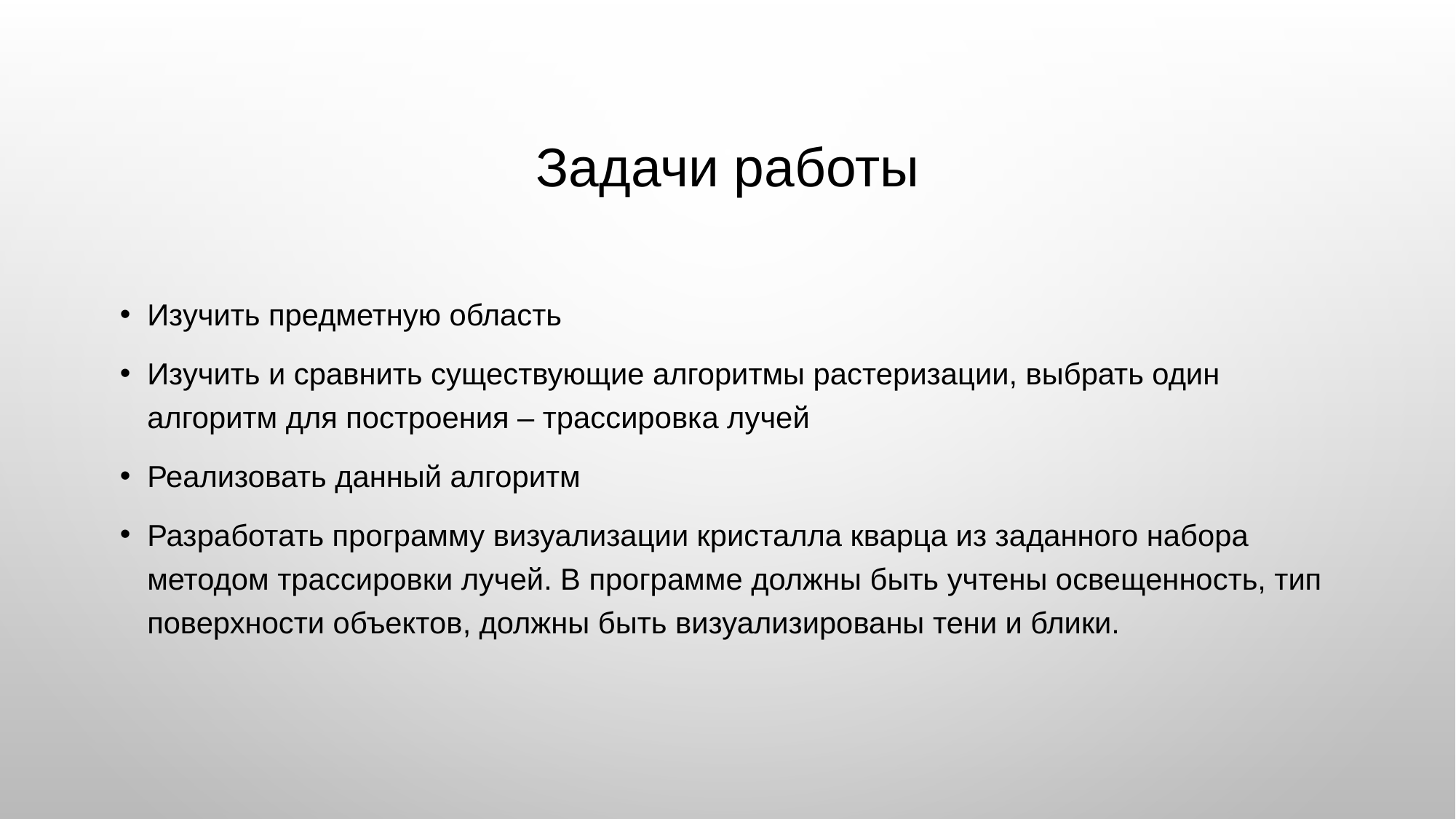

# Задачи работы
Изучить предметную область
Изучить и сравнить существующие алгоритмы растеризации, выбрать один алгоритм для построения – трассировка лучей
Реализовать данный алгоритм
Разработать программу визуализации кристалла кварца из заданного набора методом трассировки лучей. В программе должны быть учтены освещенность, тип поверхности объектов, должны быть визуализированы тени и блики.